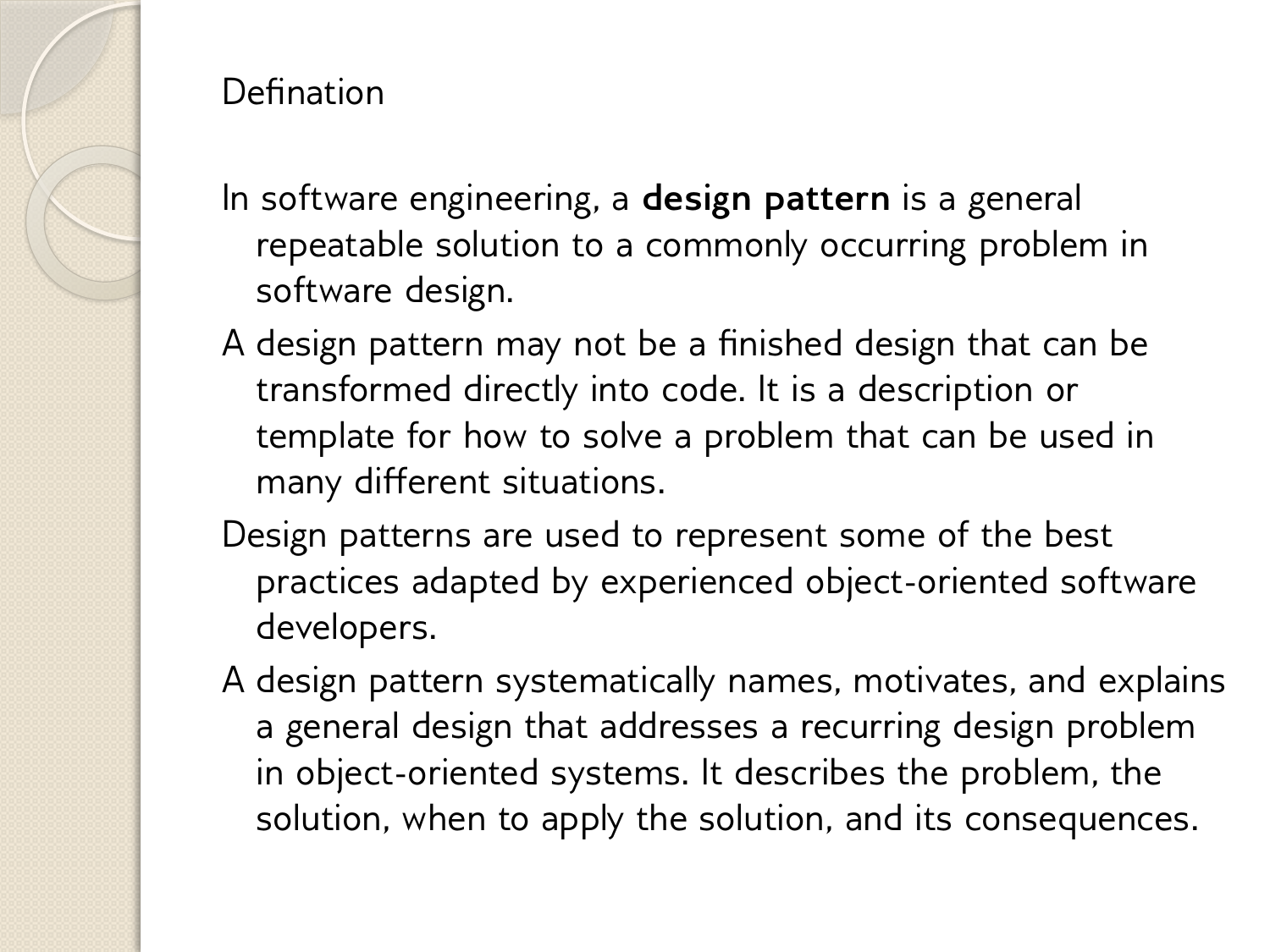

Defination

In software engineering, a design pattern is a general repeatable solution to a commonly occurring problem in software design.
A design pattern may not be a finished design that can be transformed directly into code. It is a description or template for how to solve a problem that can be used in many different situations.
Design patterns are used to represent some of the best practices adapted by experienced object-oriented software developers.
A design pattern systematically names, motivates, and explains a general design that addresses a recurring design problem in object-oriented systems. It describes the problem, the solution, when to apply the solution, and its consequences.